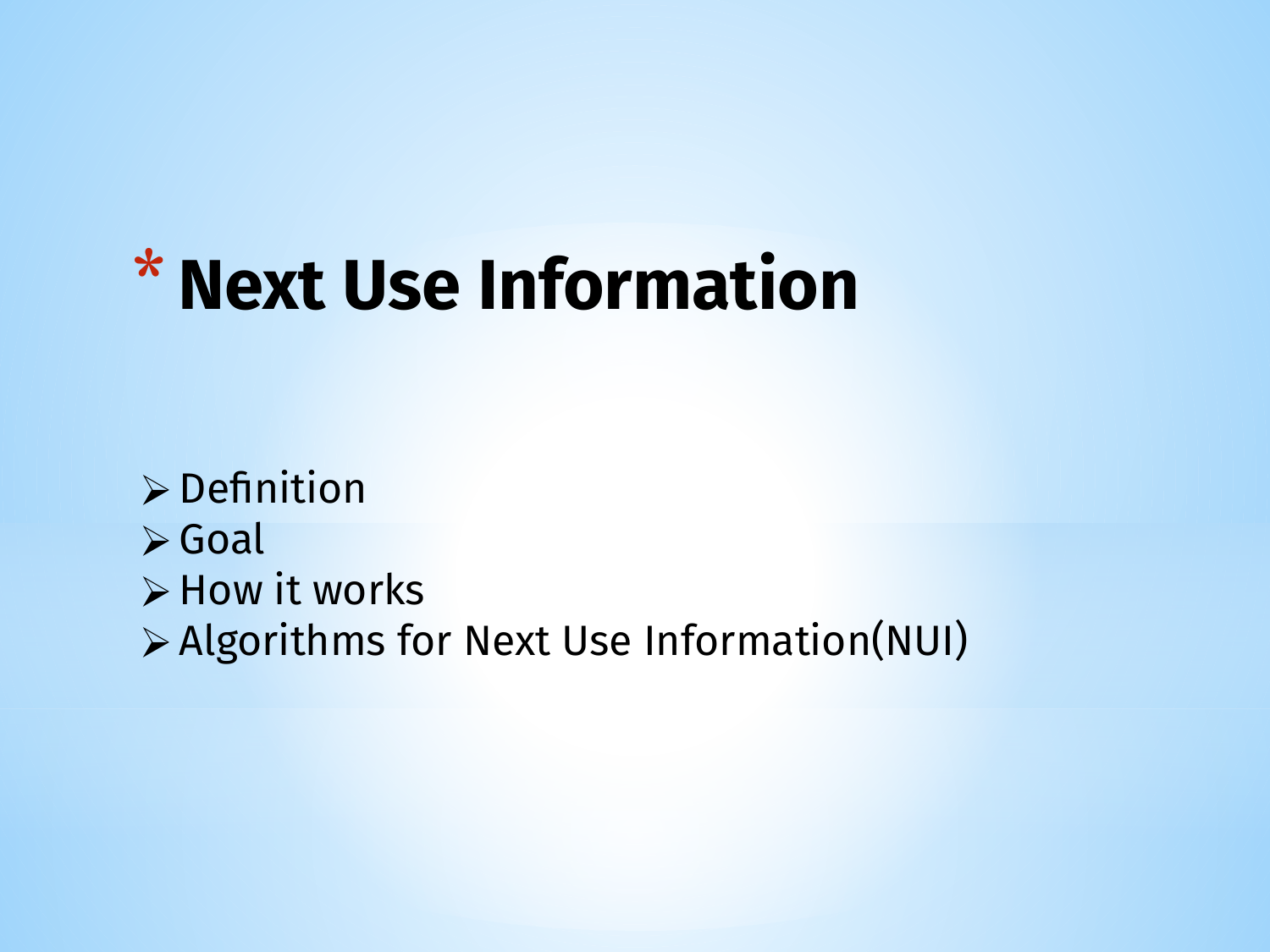

# Next Use Information
Definition
Goal
How it works
Algorithms for Next Use Information(NUI)